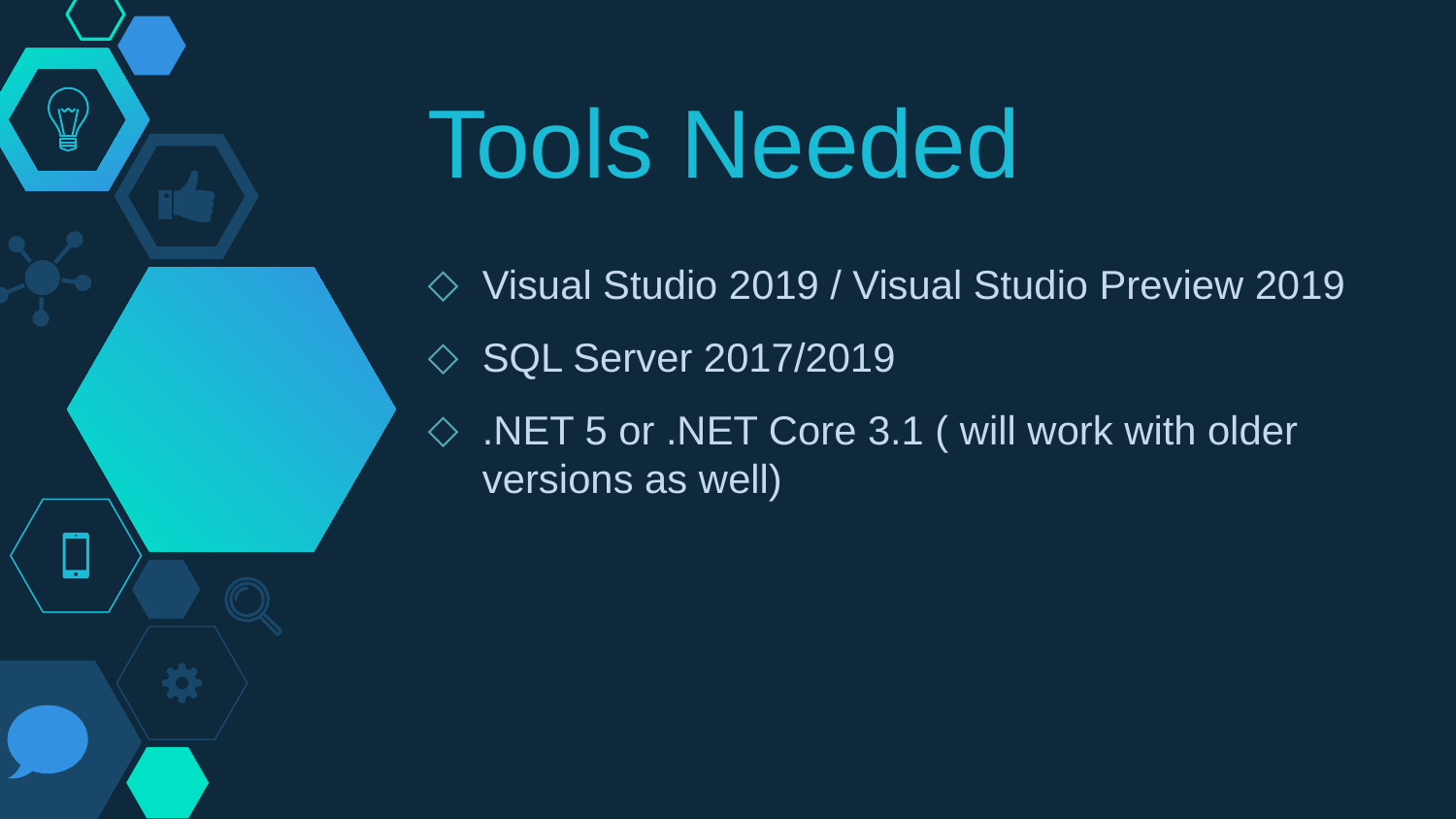

# Tools Needed
Visual Studio 2019 / Visual Studio Preview 2019
SQL Server 2017/2019
.NET 5 or .NET Core 3.1 ( will work with older versions as well)